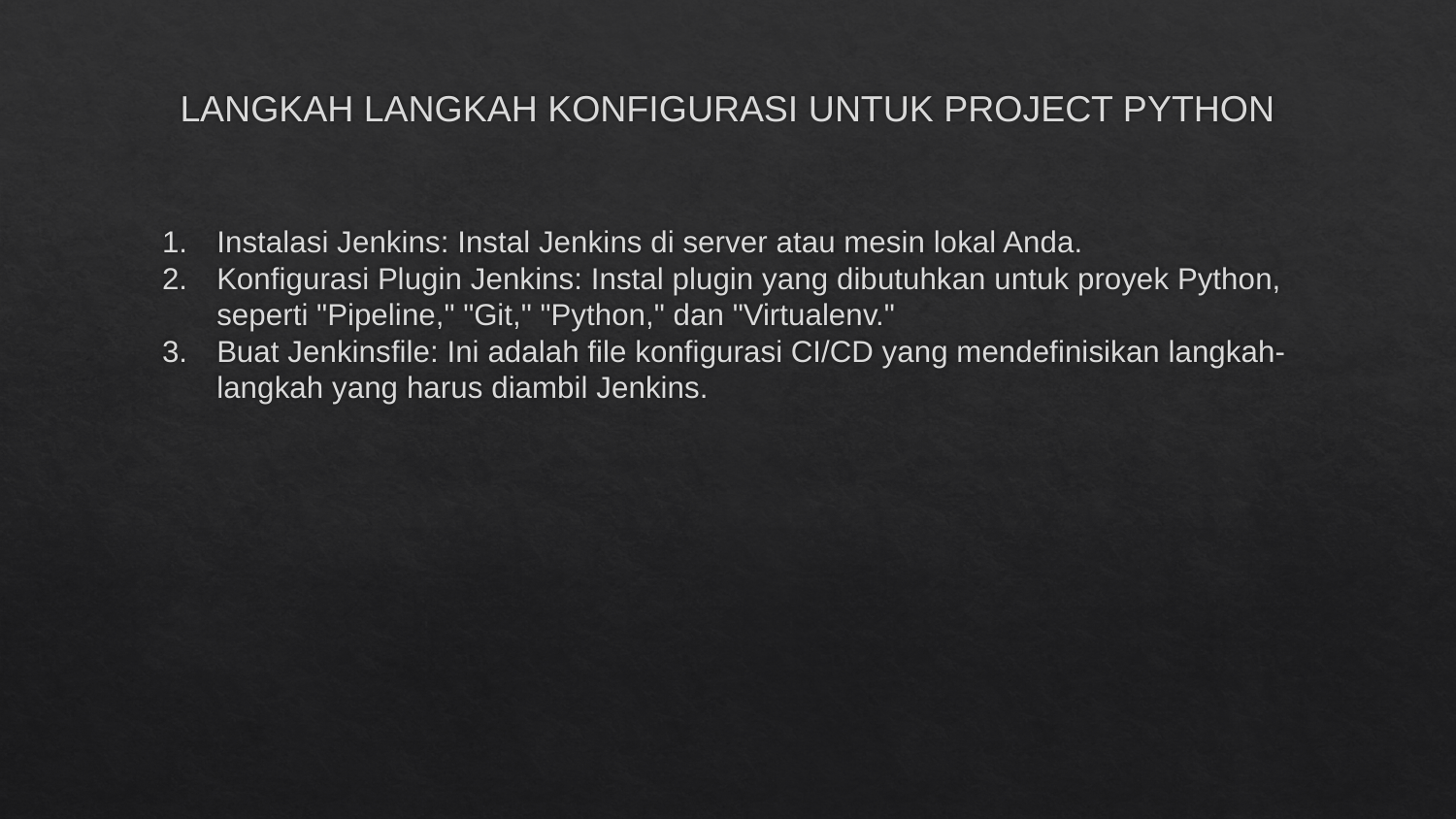

# LANGKAH LANGKAH KONFIGURASI UNTUK PROJECT PYTHON

Instalasi Jenkins: Instal Jenkins di server atau mesin lokal Anda.
Konfigurasi Plugin Jenkins: Instal plugin yang dibutuhkan untuk proyek Python, seperti "Pipeline," "Git," "Python," dan "Virtualenv."
Buat Jenkinsfile: Ini adalah file konfigurasi CI/CD yang mendefinisikan langkah-langkah yang harus diambil Jenkins.